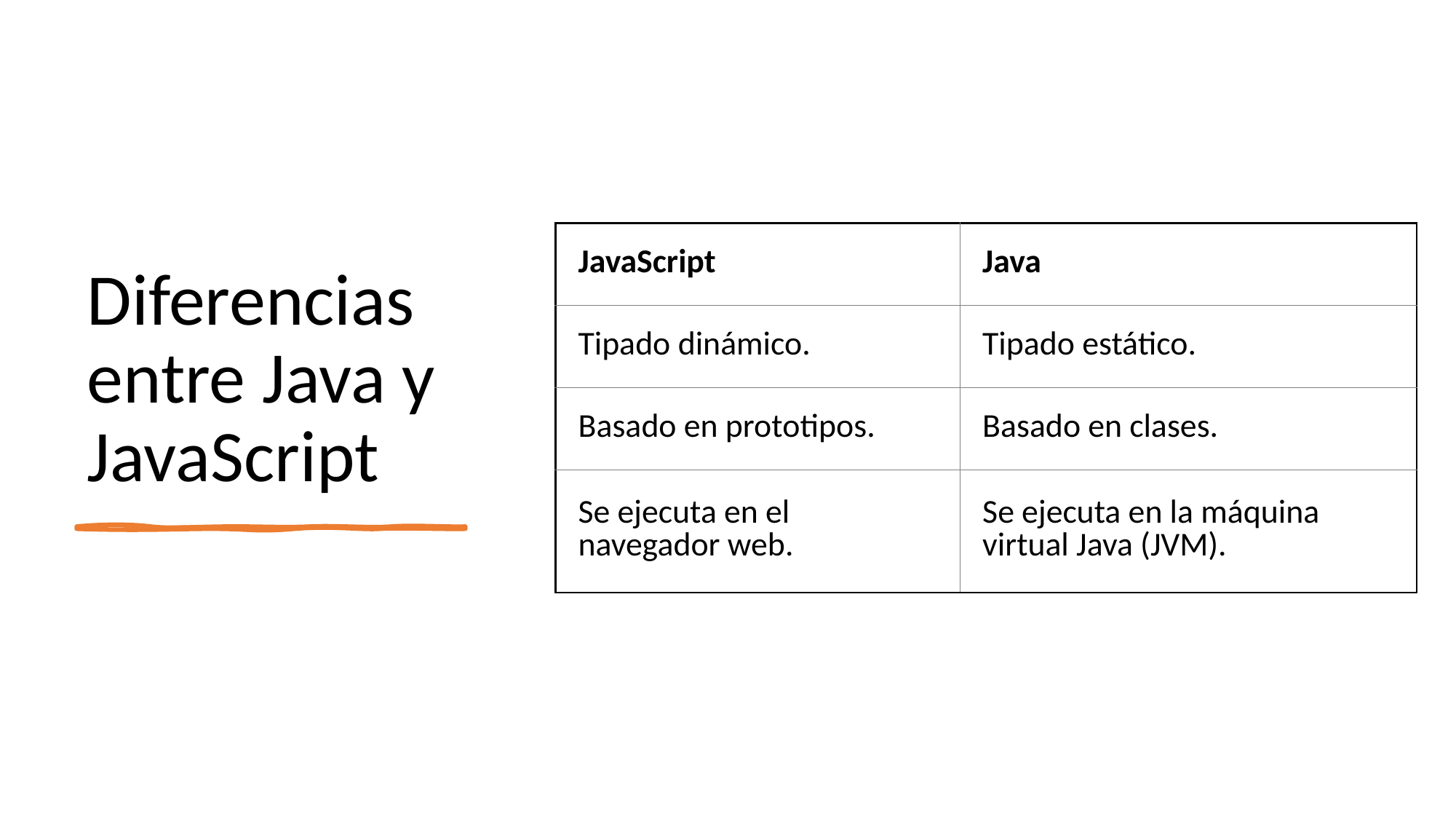

Diferencias entre Java y JavaScript
| JavaScript | Java |
| --- | --- |
| Tipado dinámico. | Tipado estático. |
| Basado en prototipos. | Basado en clases. |
| Se ejecuta en el navegador web. | Se ejecuta en la máquina virtual Java (JVM). |